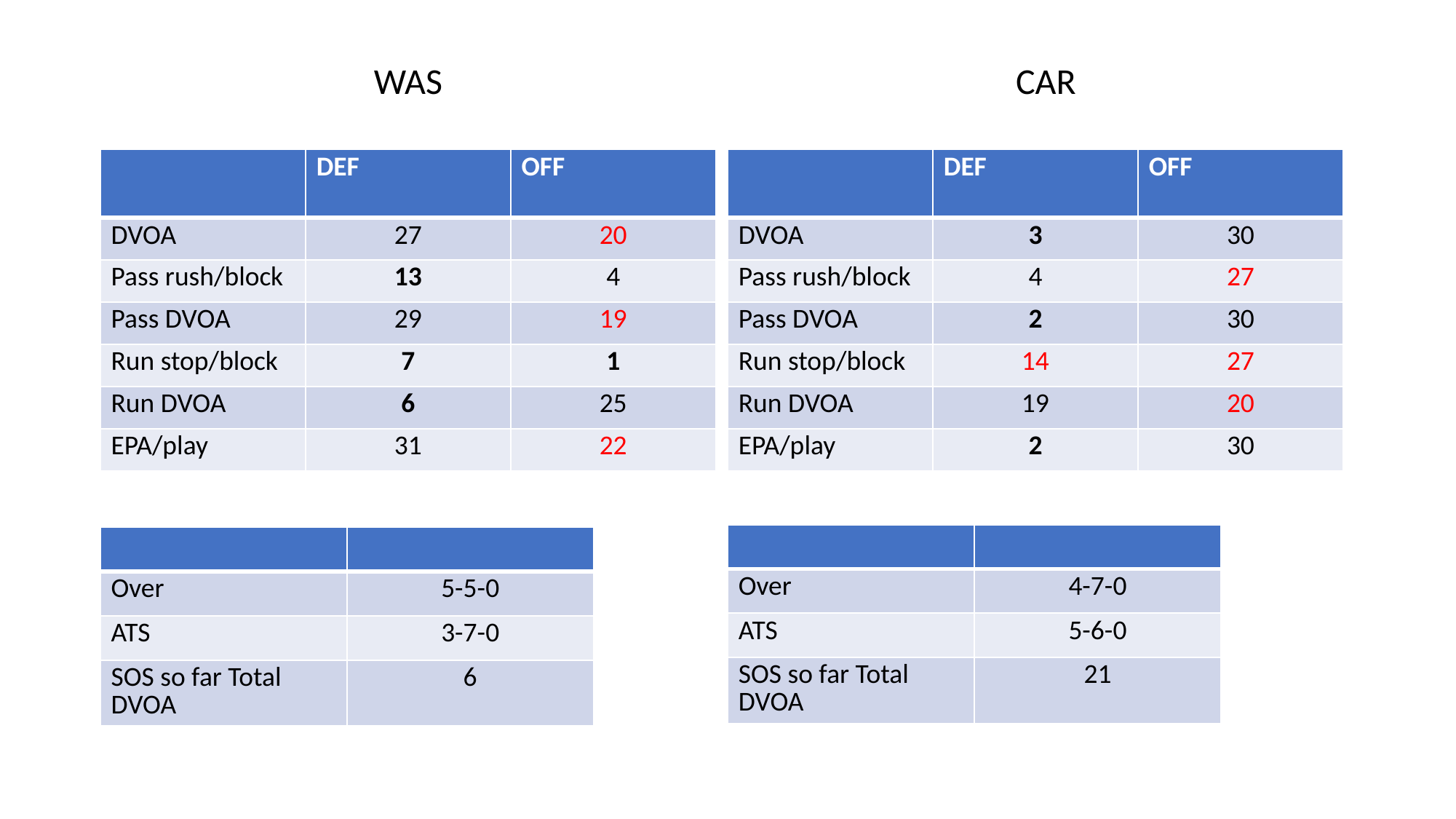

WAS
CAR
|  | DEF | OFF |
| --- | --- | --- |
| DVOA | 27 | 20 |
| Pass rush/block | 13 | 4 |
| Pass DVOA | 29 | 19 |
| Run stop/block | 7 | 1 |
| Run DVOA | 6 | 25 |
| EPA/play | 31 | 22 |
|  | DEF | OFF |
| --- | --- | --- |
| DVOA | 3 | 30 |
| Pass rush/block | 4 | 27 |
| Pass DVOA | 2 | 30 |
| Run stop/block | 14 | 27 |
| Run DVOA | 19 | 20 |
| EPA/play | 2 | 30 |
|  |  |
| --- | --- |
| Over | 4-7-0 |
| ATS | 5-6-0 |
| SOS so far Total DVOA | 21 |
|  |  |
| --- | --- |
| Over | 5-5-0 |
| ATS | 3-7-0 |
| SOS so far Total DVOA | 6 |